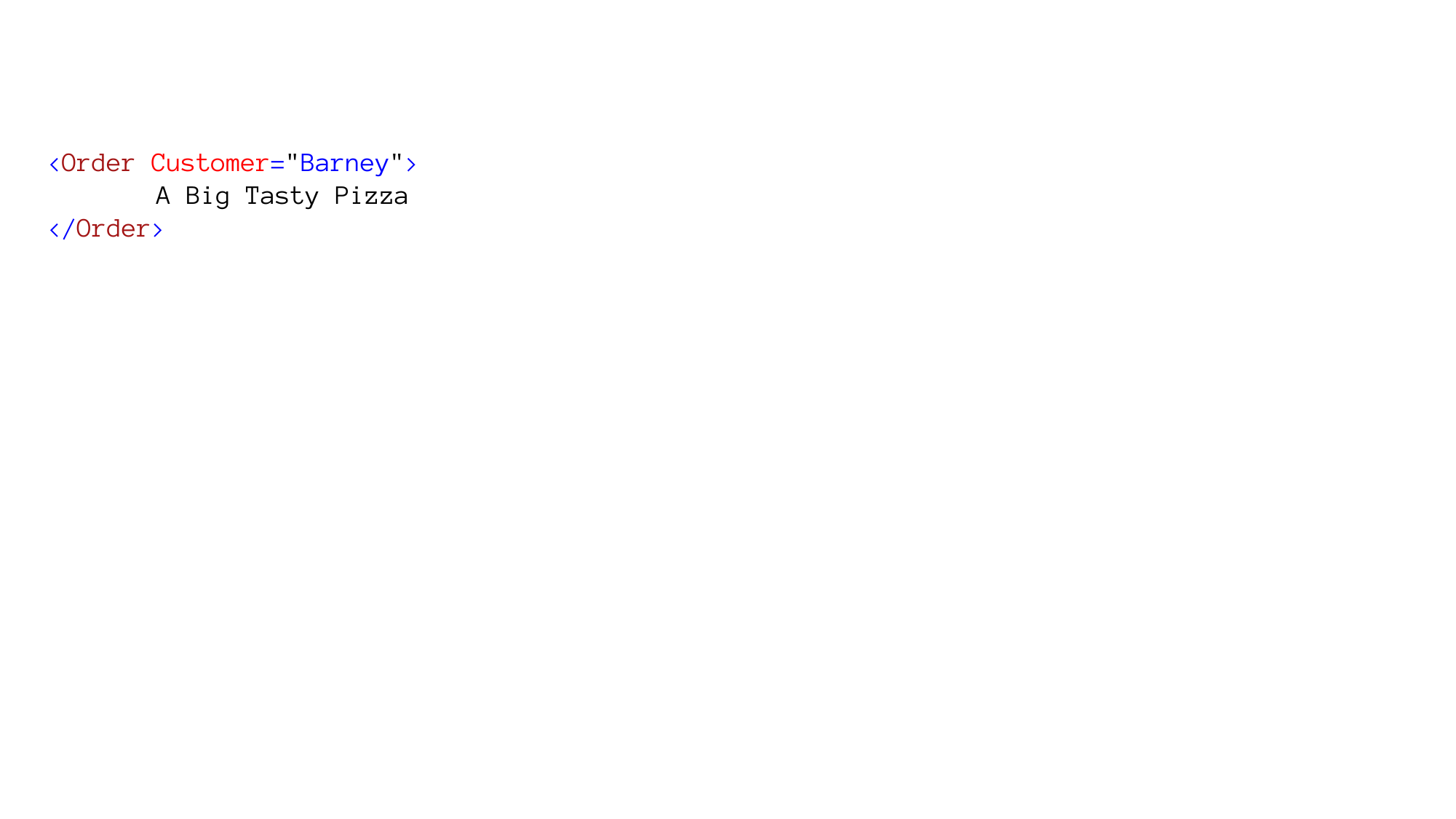

<Order Customer="Barney">
	A Big Tasty Pizza
</Order>